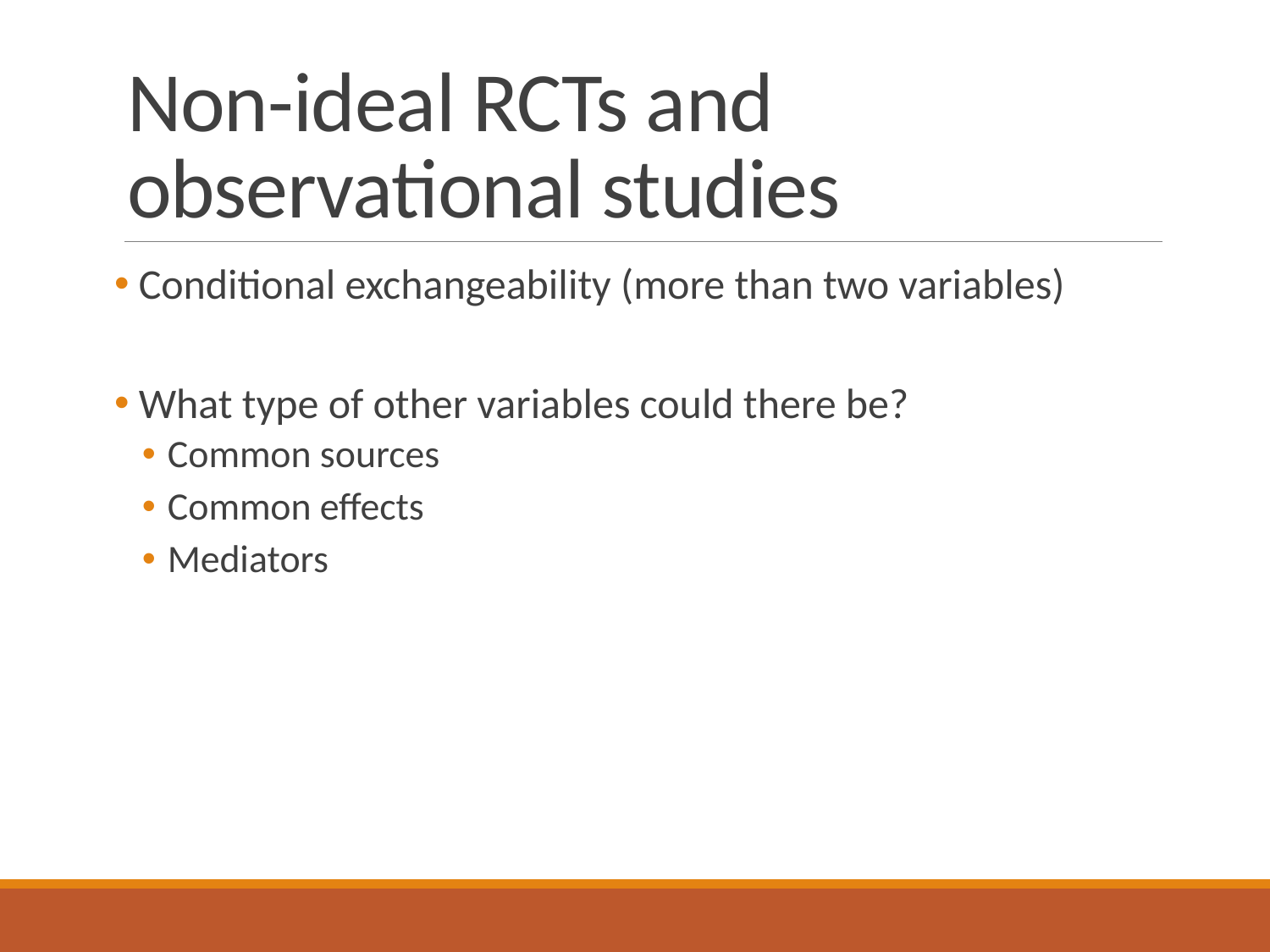

# Non-ideal RCTs and observational studies
 Conditional exchangeability (more than two variables)

 What type of other variables could there be?
Common sources
Common effects
Mediators